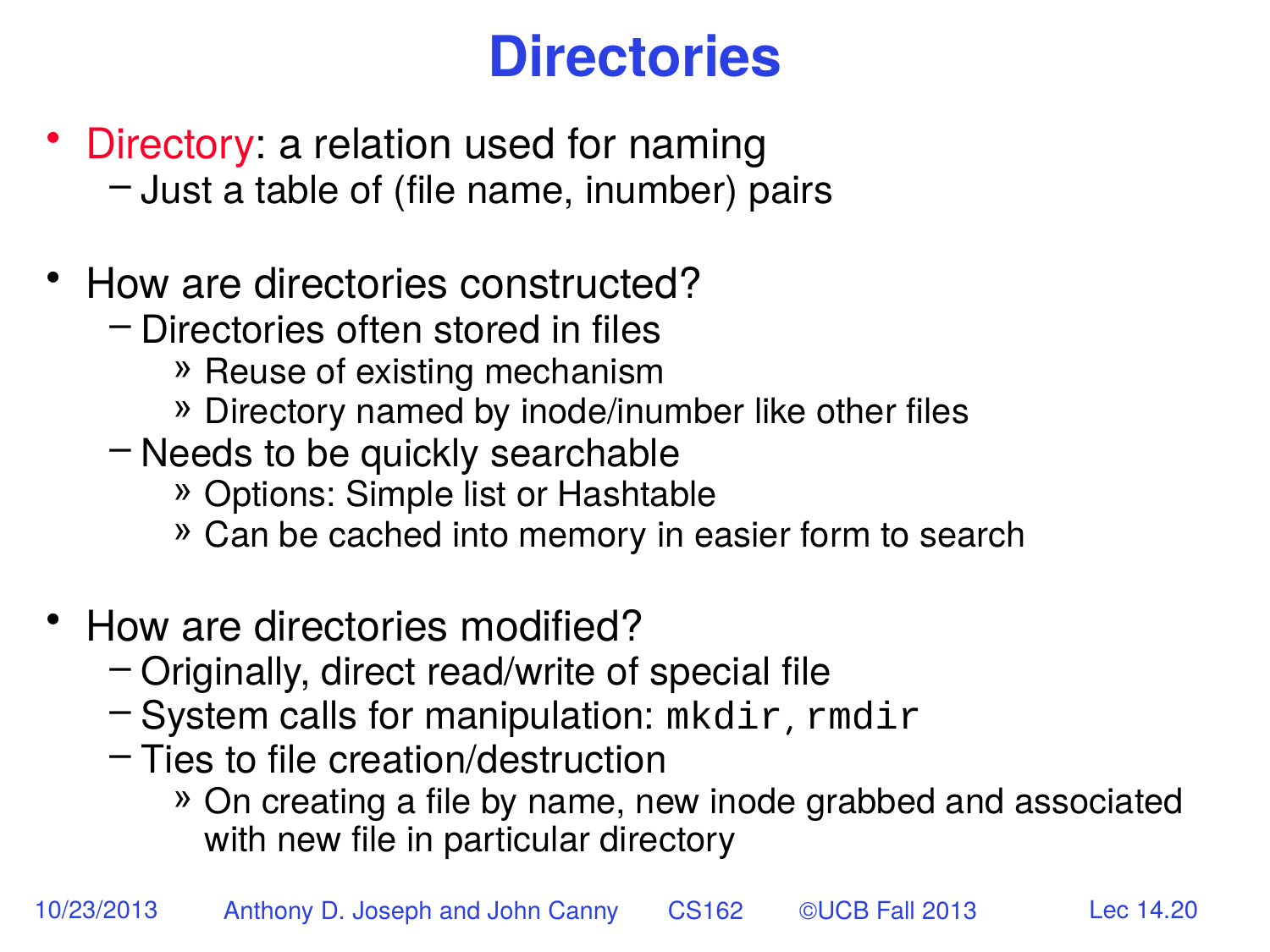

# Directories
Directory: a relation used for naming
Just a table of (file name, inumber) pairs

How are directories constructed?
Directories often stored in files
Reuse of existing mechanism
Directory named by inode/inumber like other files
Needs to be quickly searchable
Options: Simple list or Hashtable
Can be cached into memory in easier form to search

How are directories modified?
Originally, direct read/write of special file
System calls for manipulation: mkdir, rmdir
Ties to file creation/destruction
On creating a file by name, new inode grabbed and associated with new file in particular directory